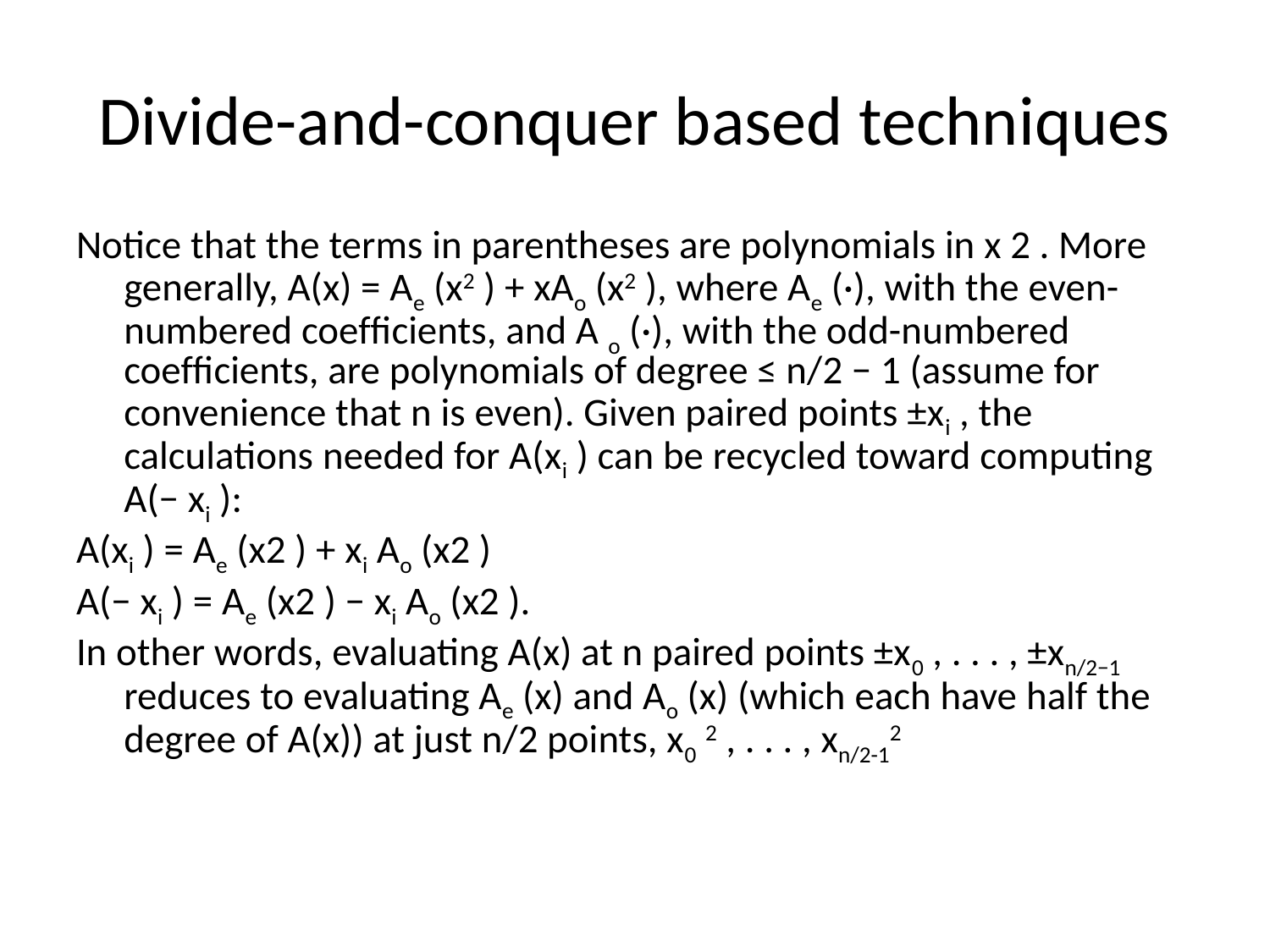

# Divide-and-conquer based techniques
Notice that the terms in parentheses are polynomials in x 2 . More generally, A(x) = Ae (x2 ) + xAo (x2 ), where Ae (·), with the even-numbered coefﬁcients, and A o (·), with the odd-numbered coefﬁcients, are polynomials of degree ≤ n/2 − 1 (assume for convenience that n is even). Given paired points ±xi , the calculations needed for A(xi ) can be recycled toward computing A(− xi ):
A(xi ) = Ae (x2 ) + xi Ao (x2 )
A(− xi ) = Ae (x2 ) − xi Ao (x2 ).
In other words, evaluating A(x) at n paired points ±x0 , . . . , ±xn/2−1 reduces to evaluating Ae (x) and Ao (x) (which each have half the degree of A(x)) at just n/2 points, x0 2 , . . . , xn/2-12